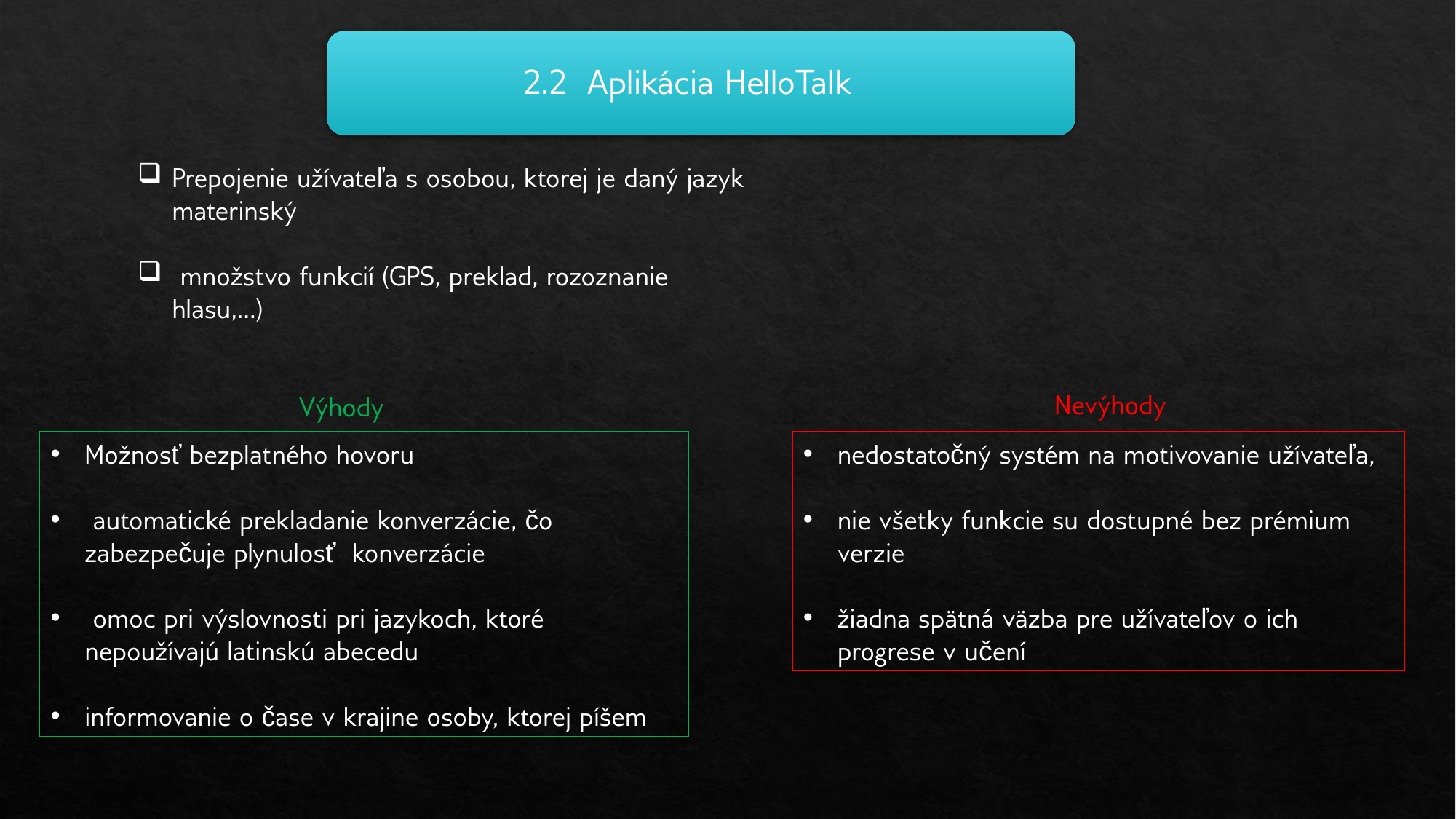

2.2  Aplikácia HelloTalk
Prepojenie užívateľa s osobou, ktorej je daný jazyk materinský

 množstvo funkcií (GPS, preklad, rozoznanie hlasu,...)
Nevýhody
Výhody
Možnosť bezplatného hovoru

 automatické prekladanie konverzácie, čo zabezpečuje plynulosť  konverzácie

 omoc pri výslovnosti pri jazykoch, ktoré nepoužívajú latinskú abecedu

informovanie o čase v krajine osoby, ktorej píšem
nedostatočný systém na motivovanie užívateľa,

nie všetky funkcie su dostupné bez prémium verzie

žiadna spätná väzba pre užívateľov o ich progrese v učení